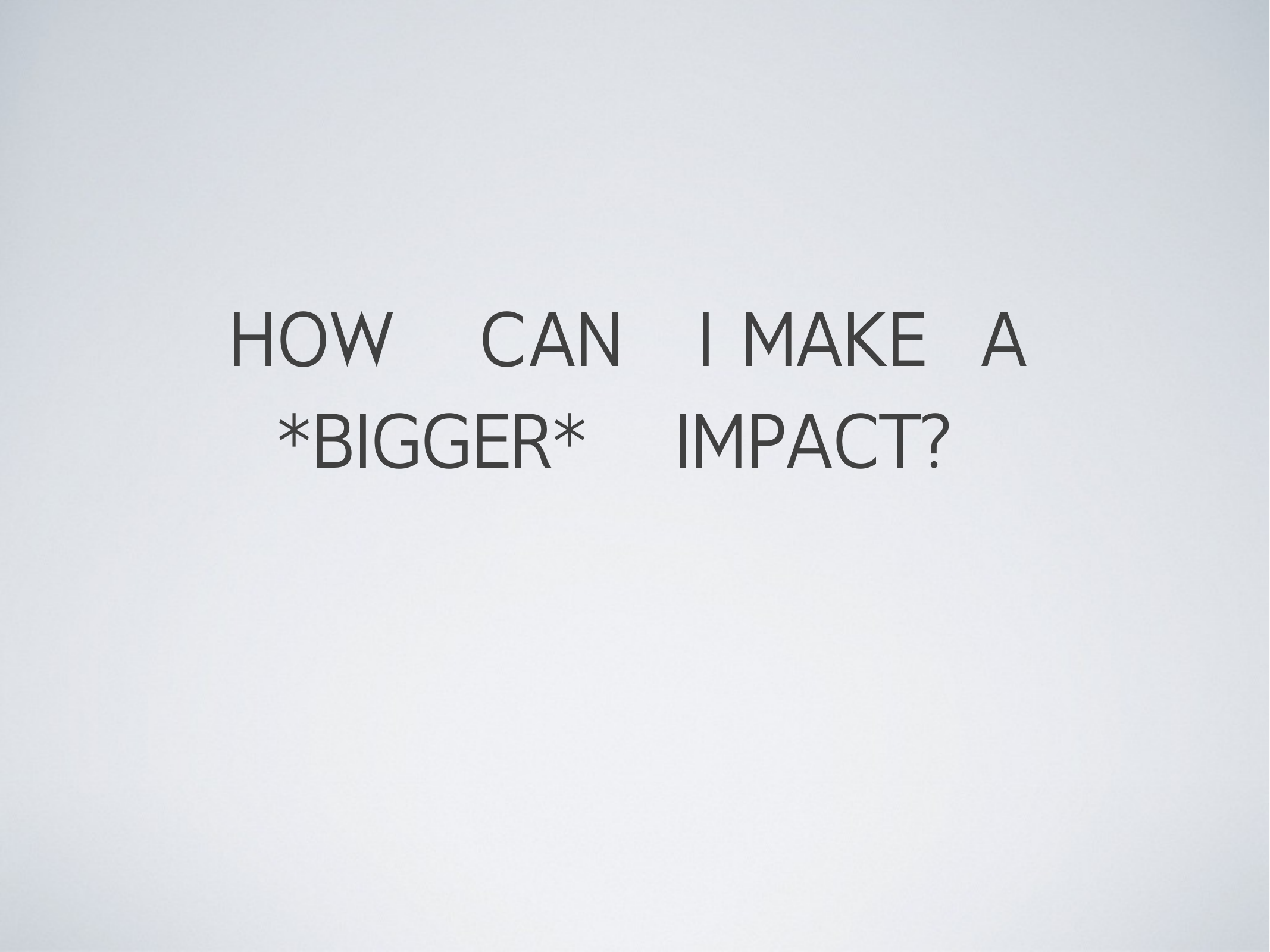

HOW
CAN
I
MAKE
A
*BIGGER*
IMPACT?